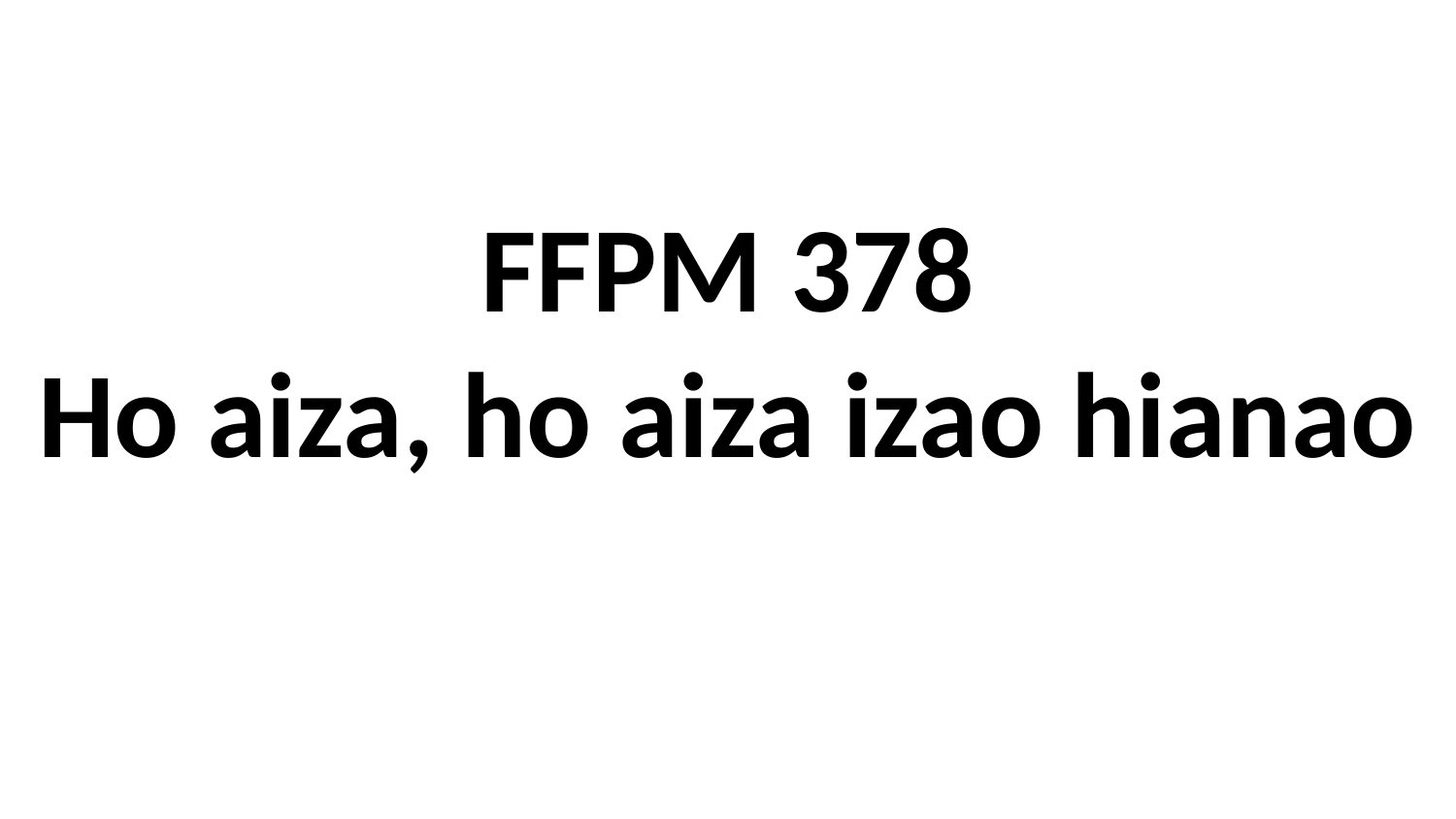

# FFPM 378 Ho aiza, ho aiza izao hianao